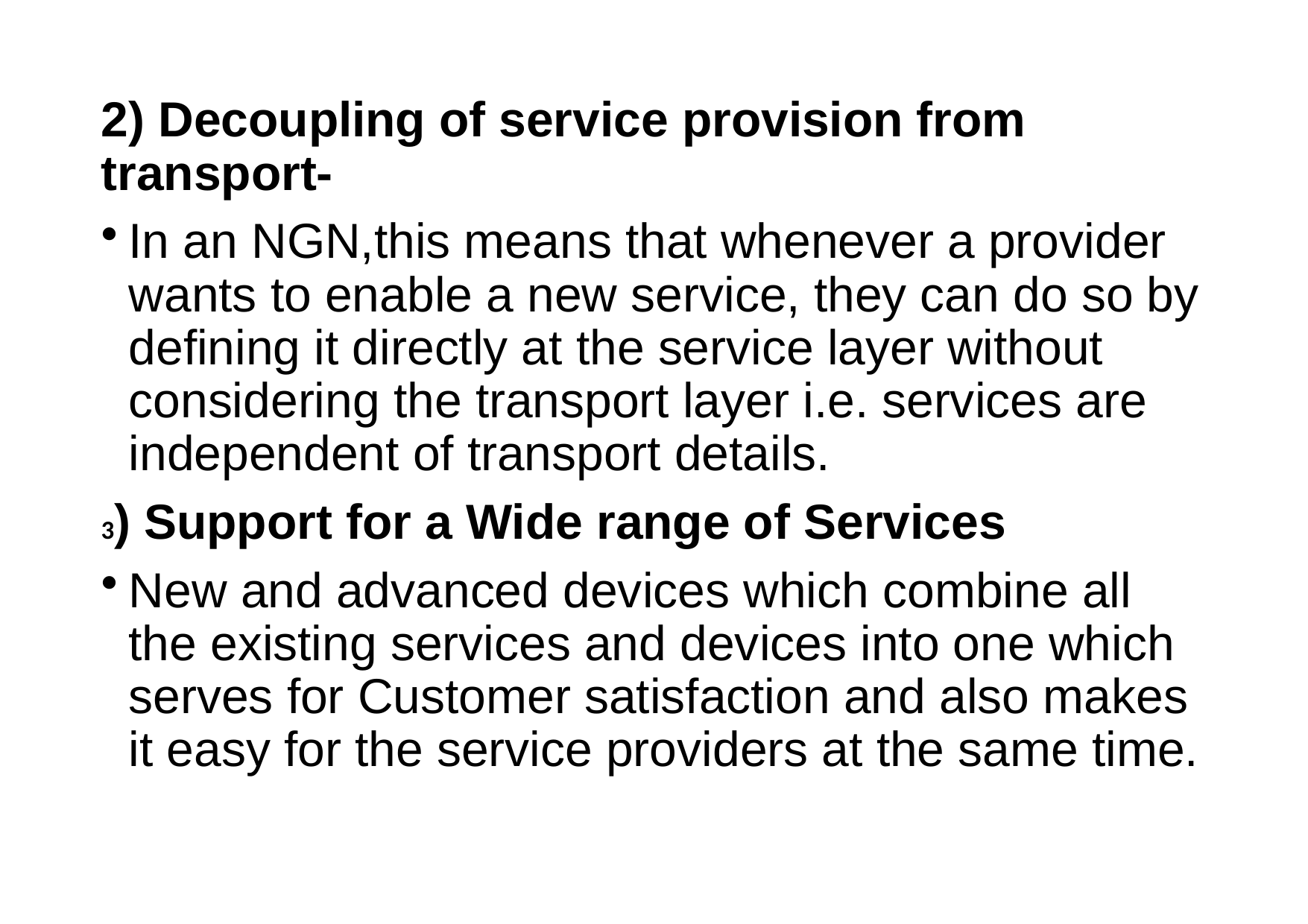

2) Decoupling of service provision from transport-
In an NGN,this means that whenever a provider wants to enable a new service, they can do so by defining it directly at the service layer without considering the transport layer i.e. services are independent of transport details.
3) Support for a Wide range of Services
New and advanced devices which combine all the existing services and devices into one which serves for Customer satisfaction and also makes it easy for the service providers at the same time.